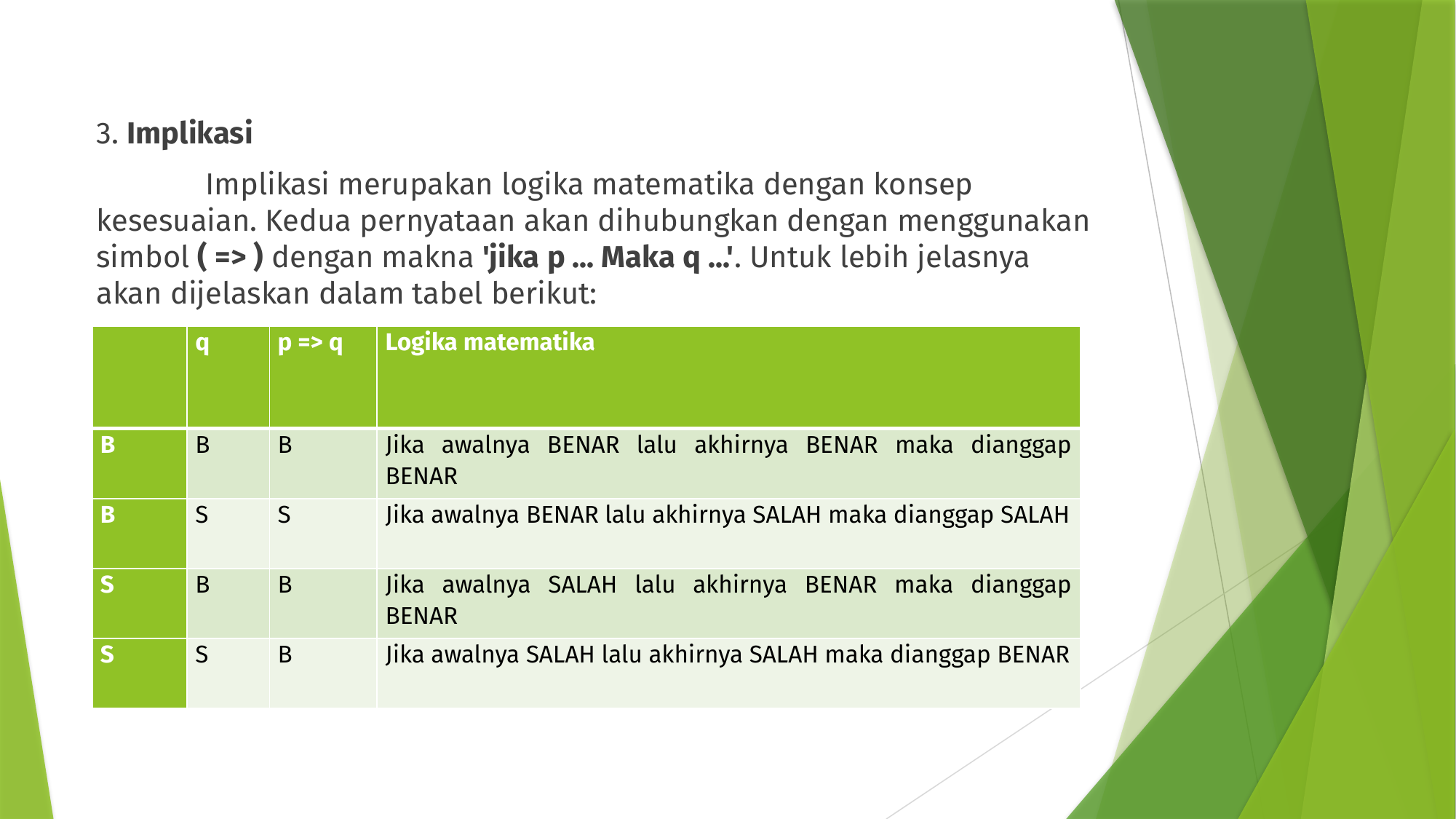

3. Implikasi
	Implikasi merupakan logika matematika dengan konsep kesesuaian. Kedua pernyataan akan dihubungkan dengan menggunakan simbol ( => ) dengan makna 'jika p ... Maka q ...'. Untuk lebih jelasnya akan dijelaskan dalam tabel berikut:

|  | q | p => q | Logika matematika |
| --- | --- | --- | --- |
| B | B | B | Jika awalnya BENAR lalu akhirnya BENAR maka dianggap BENAR |
| B | S | S | Jika awalnya BENAR lalu akhirnya SALAH maka dianggap SALAH |
| S | B | B | Jika awalnya SALAH lalu akhirnya BENAR maka dianggap BENAR |
| S | S | B | Jika awalnya SALAH lalu akhirnya SALAH maka dianggap BENAR |